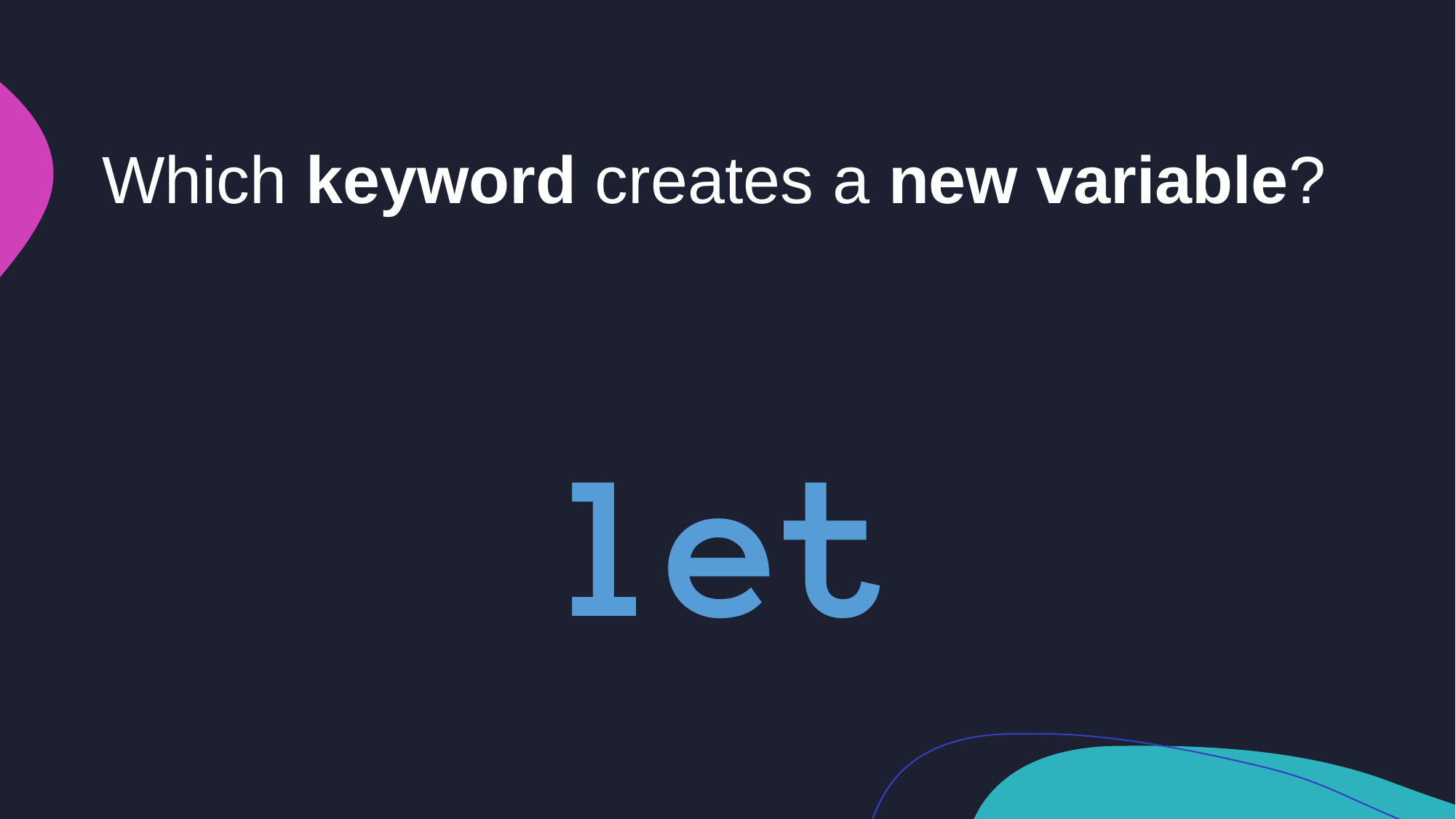

# Which keyword creates a new variable?
let